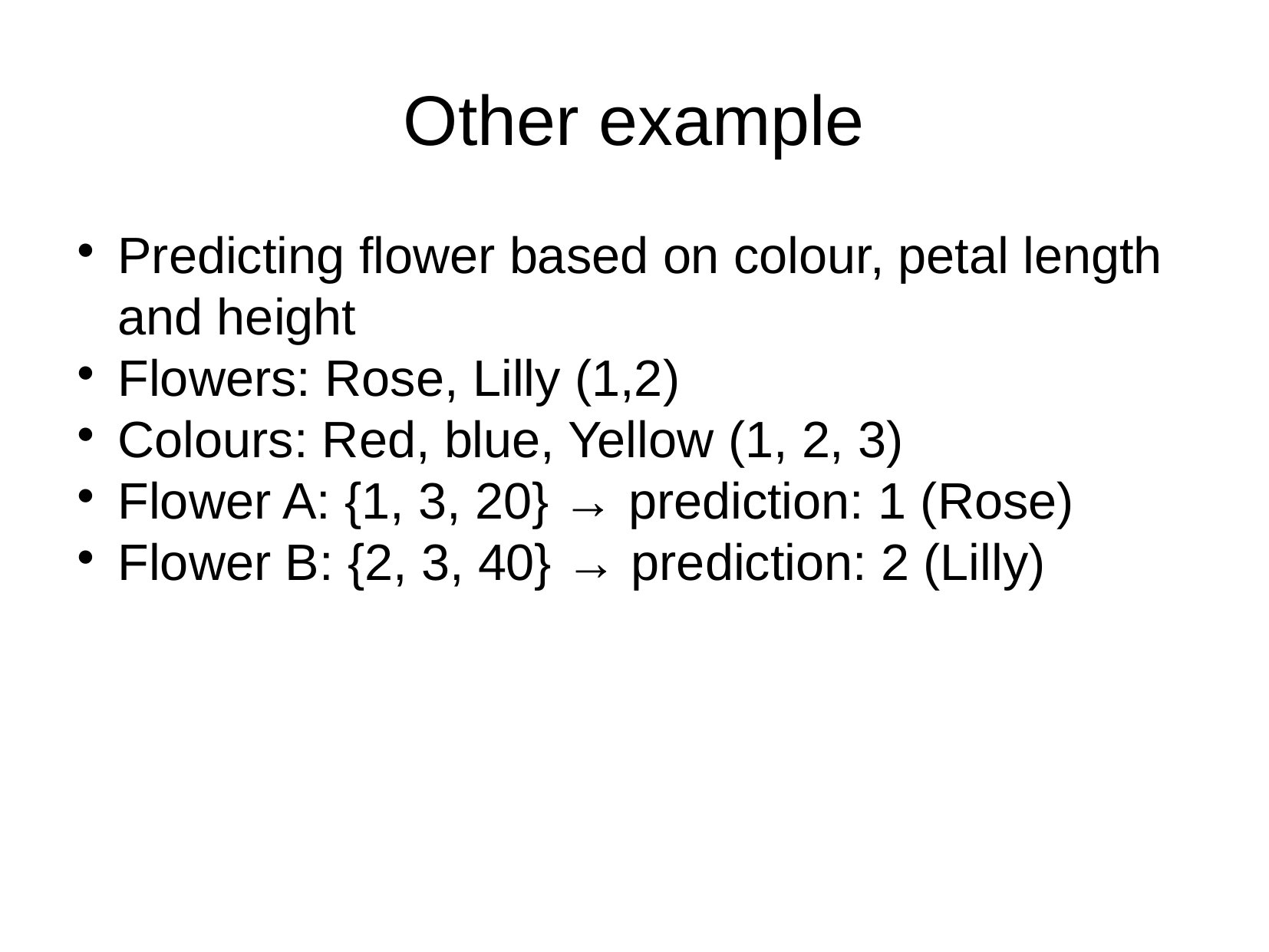

Other example
Predicting flower based on colour, petal length and height
Flowers: Rose, Lilly (1,2)
Colours: Red, blue, Yellow (1, 2, 3)
Flower A: {1, 3, 20} → prediction: 1 (Rose)
Flower B: {2, 3, 40} → prediction: 2 (Lilly)